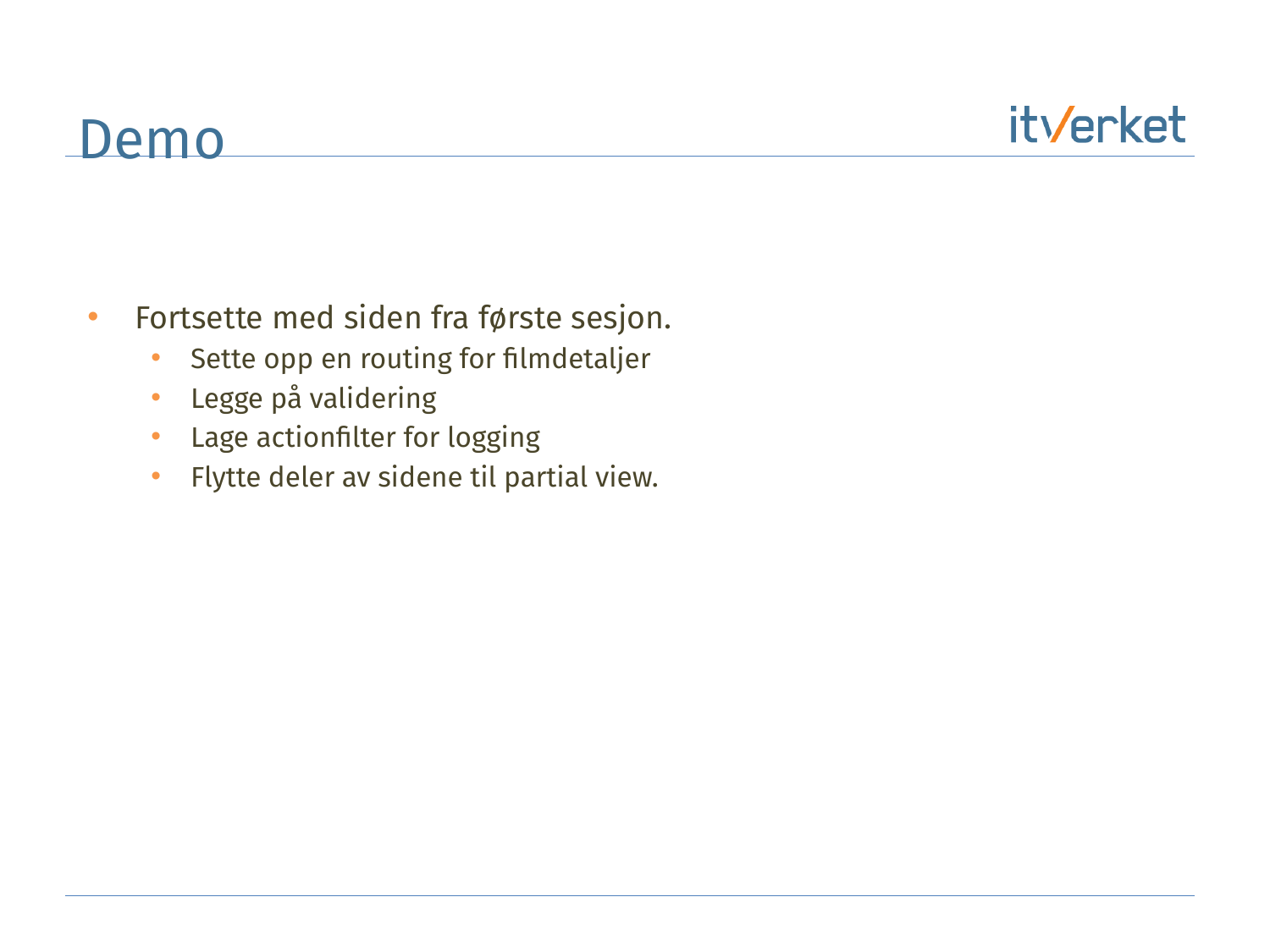

# Demo

Fortsette med siden fra første sesjon.
Sette opp en routing for filmdetaljer
Legge på validering
Lage actionfilter for logging
Flytte deler av sidene til partial view.